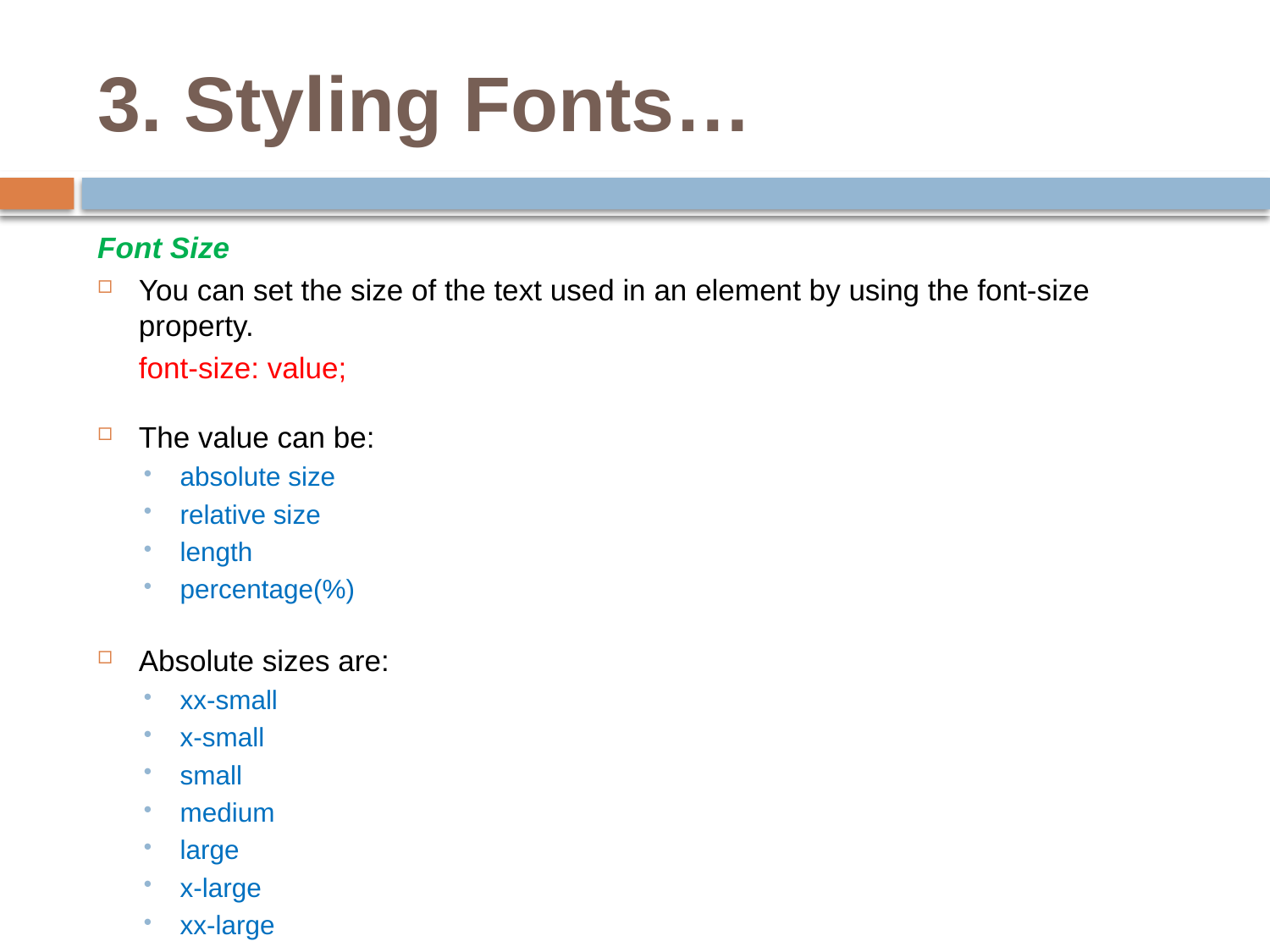

# 3. Styling Fonts…
Font Size
You can set the size of the text used in an element by using the font-size property.
		font-size: value;

The value can be:
absolute size
relative size
length
percentage(%)

Absolute sizes are:
xx-small
x-small
small
medium
large
x-large
xx-large